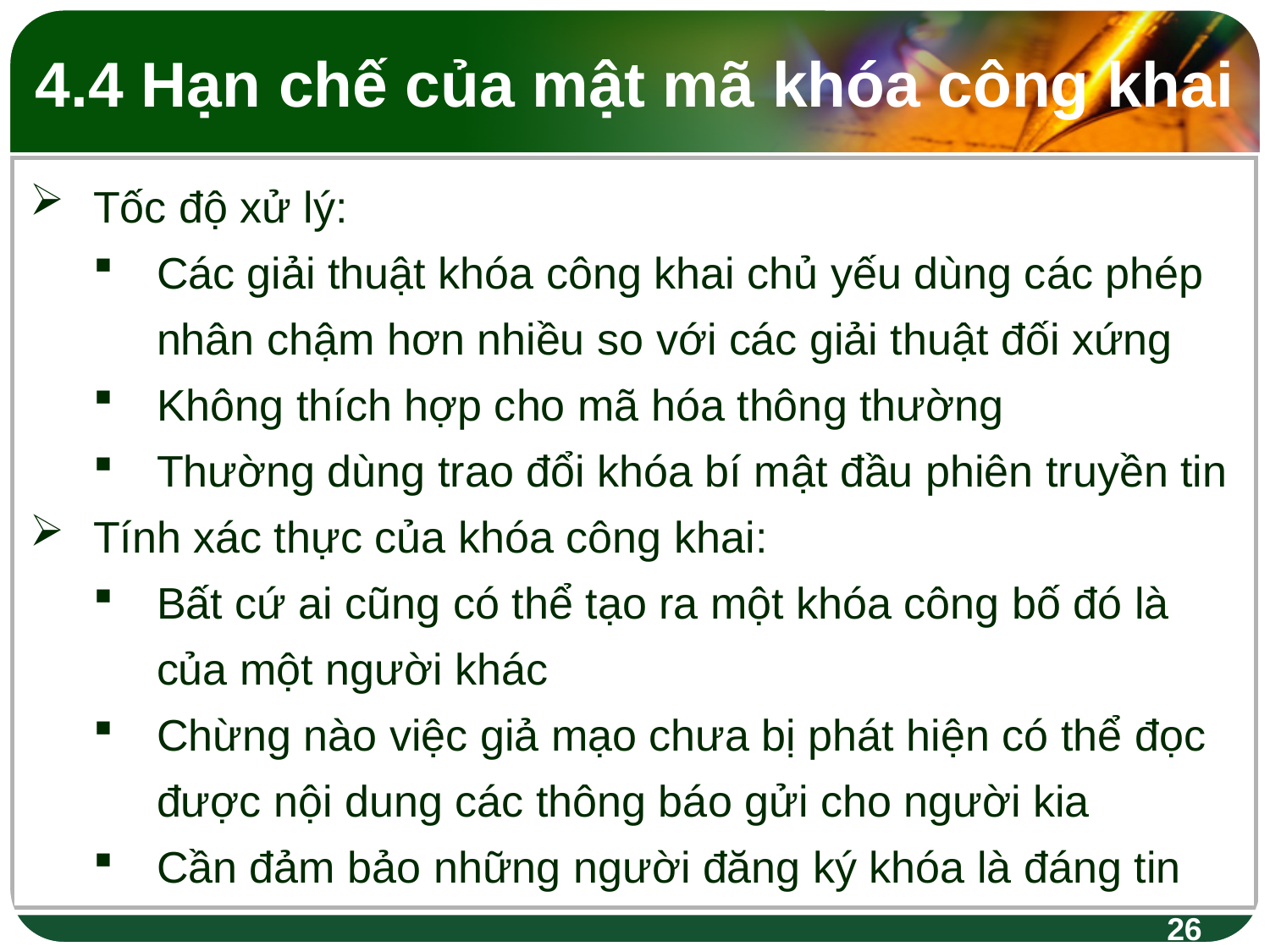

4.4 Hạn chế của mật mã khóa công khai
Tốc độ xử lý:
Các giải thuật khóa công khai chủ yếu dùng các phép nhân chậm hơn nhiều so với các giải thuật đối xứng
Không thích hợp cho mã hóa thông thường
Thường dùng trao đổi khóa bí mật đầu phiên truyền tin
Tính xác thực của khóa công khai:
Bất cứ ai cũng có thể tạo ra một khóa công bố đó là của một người khác
Chừng nào việc giả mạo chưa bị phát hiện có thể đọc được nội dung các thông báo gửi cho người kia
Cần đảm bảo những người đăng ký khóa là đáng tin